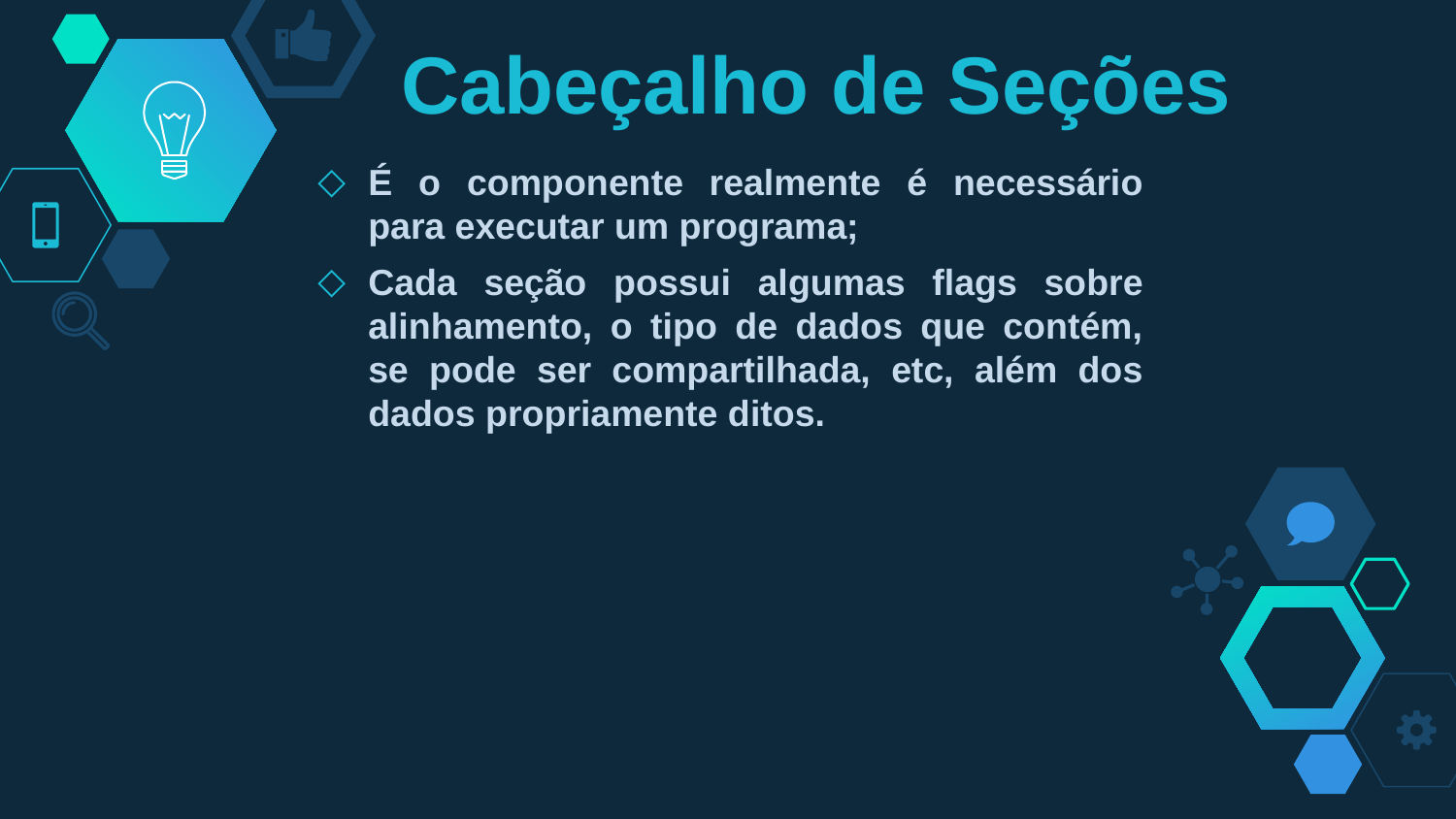

# Cabeçalho de Seções
É o componente realmente é necessário para executar um programa;
Cada seção possui algumas flags sobre alinhamento, o tipo de dados que contém, se pode ser compartilhada, etc, além dos dados propriamente ditos.